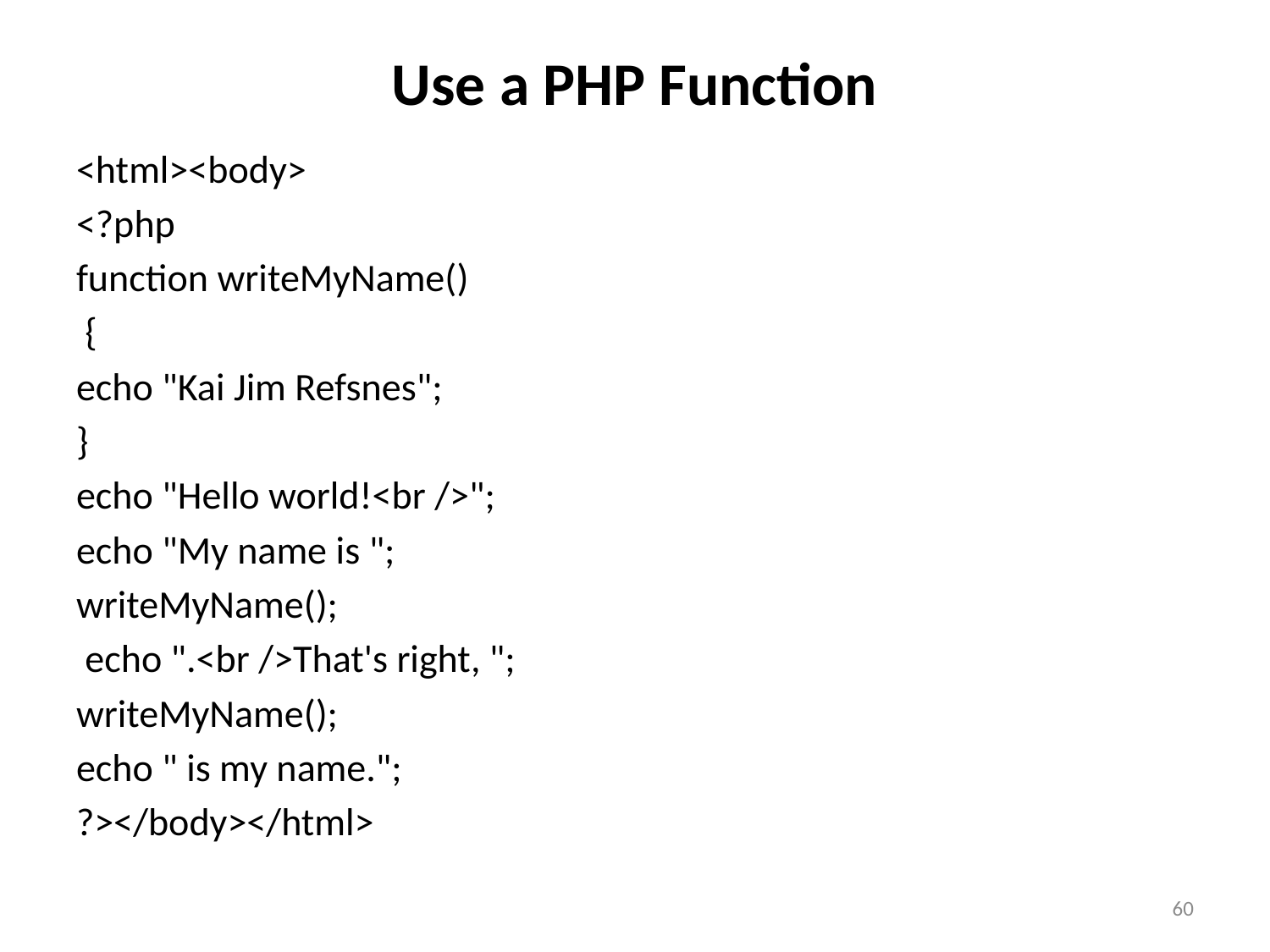

# Use a PHP Function
<html><body>
<?php
function writeMyName()
 {
echo "Kai Jim Refsnes";
}
echo "Hello world!<br />";
echo "My name is ";
writeMyName();
 echo ".<br />That's right, ";
writeMyName();
echo " is my name.";
?></body></html>
60